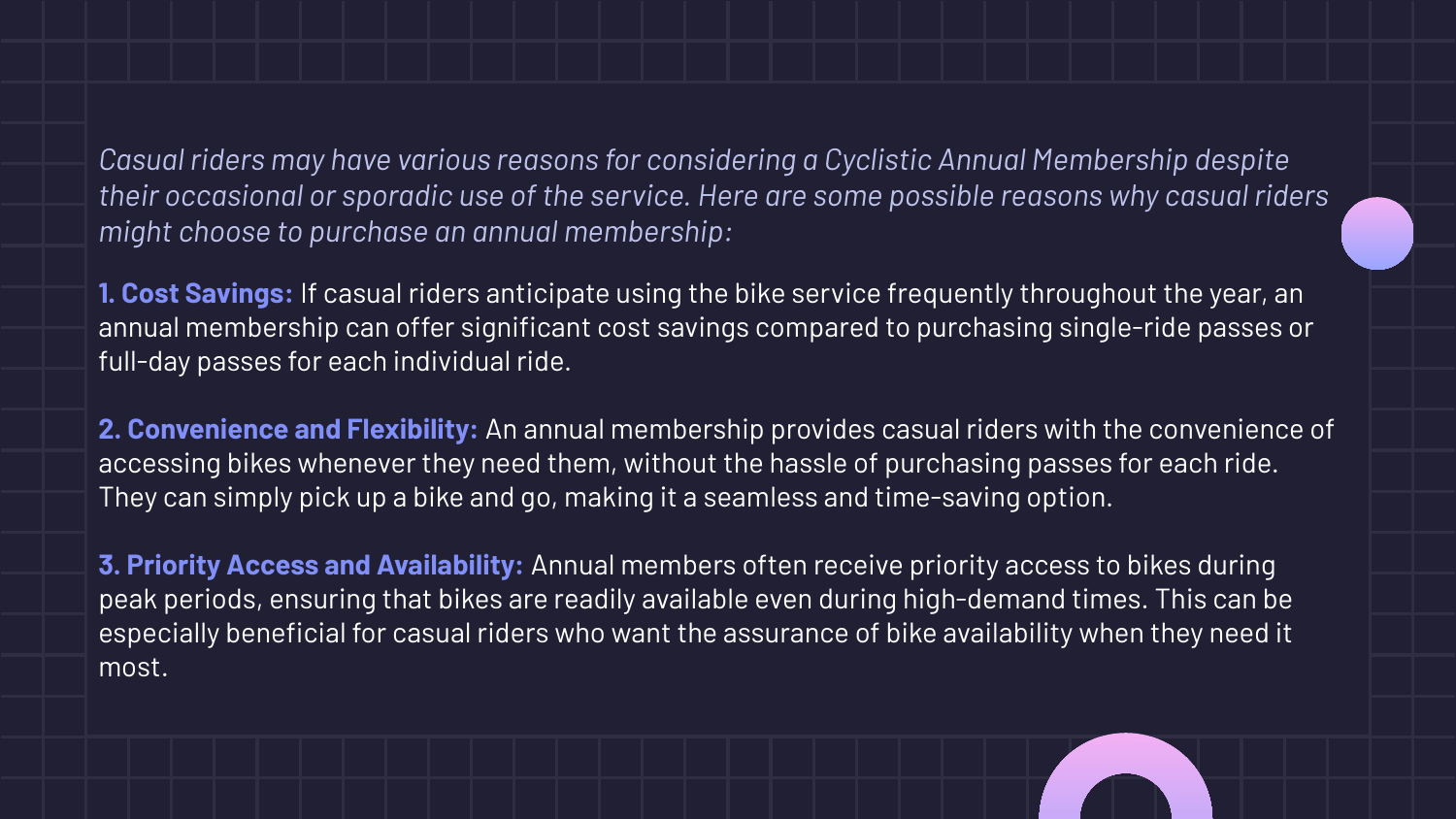

Casual riders may have various reasons for considering a Cyclistic Annual Membership despite their occasional or sporadic use of the service. Here are some possible reasons why casual riders might choose to purchase an annual membership:

1. Cost Savings: If casual riders anticipate using the bike service frequently throughout the year, an annual membership can offer significant cost savings compared to purchasing single-ride passes or full-day passes for each individual ride.

2. Convenience and Flexibility: An annual membership provides casual riders with the convenience of accessing bikes whenever they need them, without the hassle of purchasing passes for each ride. They can simply pick up a bike and go, making it a seamless and time-saving option.

3. Priority Access and Availability: Annual members often receive priority access to bikes during peak periods, ensuring that bikes are readily available even during high-demand times. This can be especially beneficial for casual riders who want the assurance of bike availability when they need it most.